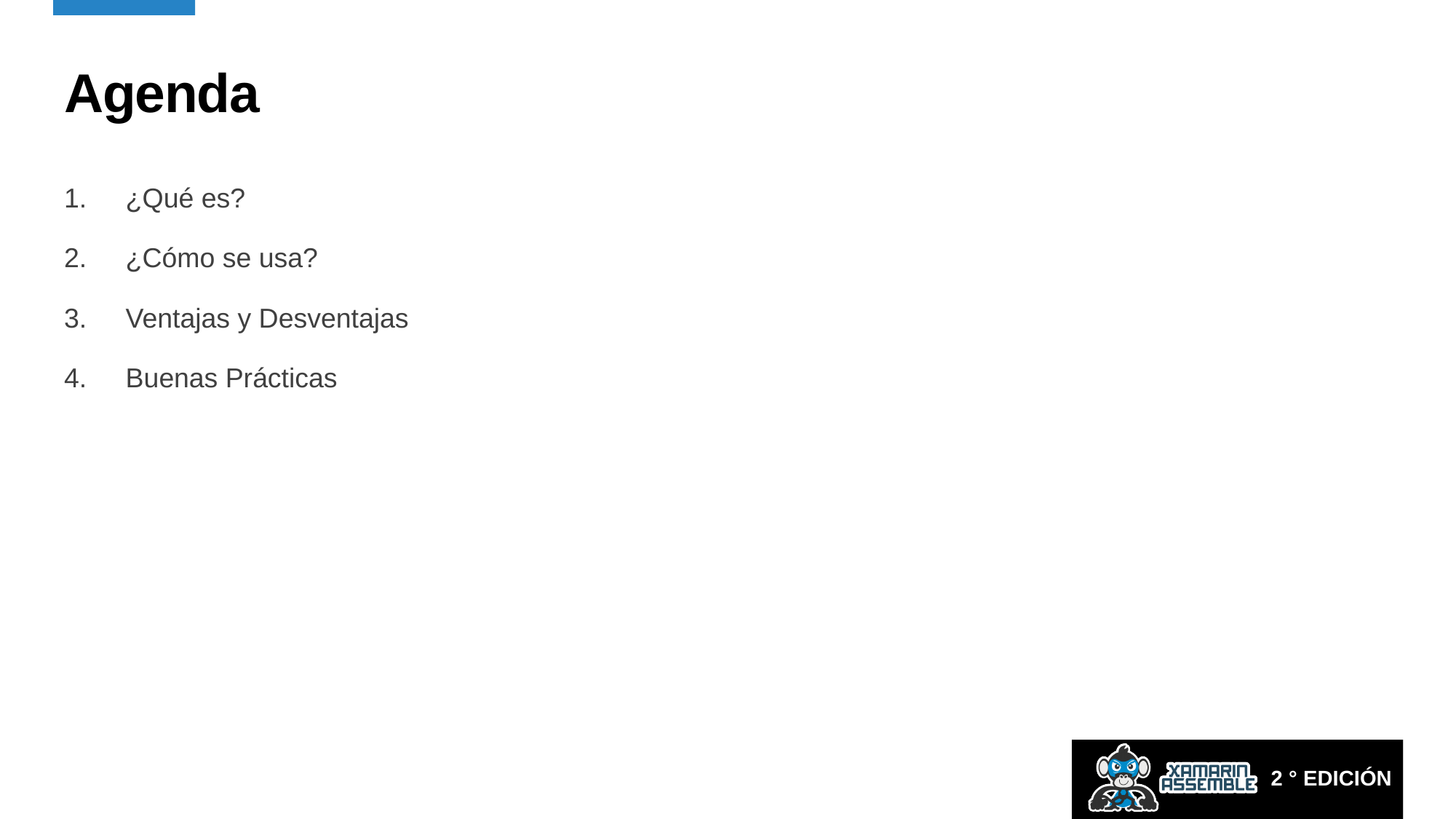

# Agenda
¿Qué es?
¿Cómo se usa?
Ventajas y Desventajas
Buenas Prácticas